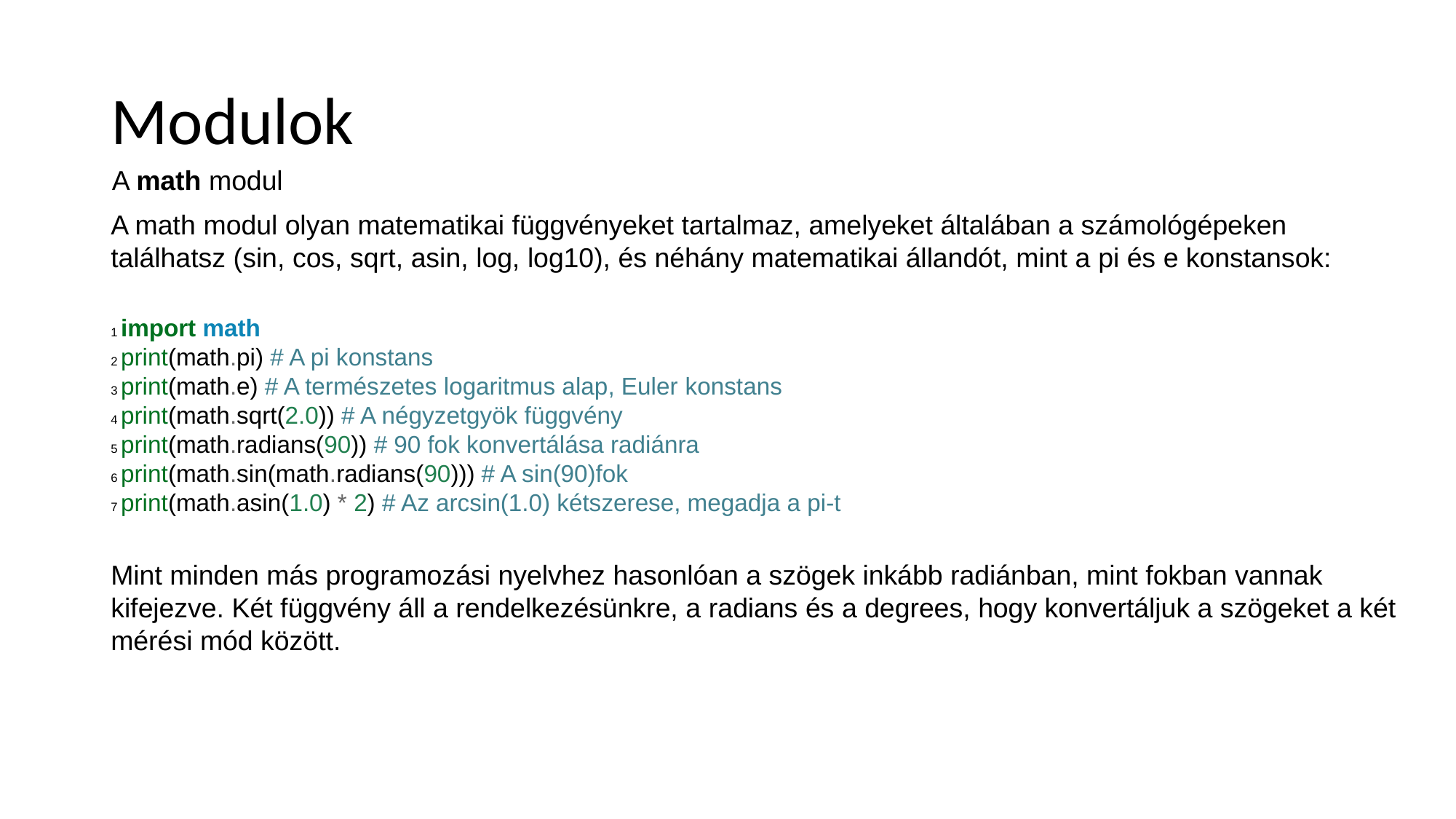

# Modulok
A math modul
A math modul olyan matematikai függvényeket tartalmaz, amelyeket általában a számológépeken találhatsz (sin, cos, sqrt, asin, log, log10), és néhány matematikai állandót, mint a pi és e konstansok:
1 import math
2 print(math.pi) # A pi konstans
3 print(math.e) # A természetes logaritmus alap, Euler konstans
4 print(math.sqrt(2.0)) # A négyzetgyök függvény
5 print(math.radians(90)) # 90 fok konvertálása radiánra
6 print(math.sin(math.radians(90))) # A sin(90)fok
7 print(math.asin(1.0) * 2) # Az arcsin(1.0) kétszerese, megadja a pi-t
Mint minden más programozási nyelvhez hasonlóan a szögek inkább radiánban, mint fokban vannak kifejezve. Két függvény áll a rendelkezésünkre, a radians és a degrees, hogy konvertáljuk a szögeket a két mérési mód között.